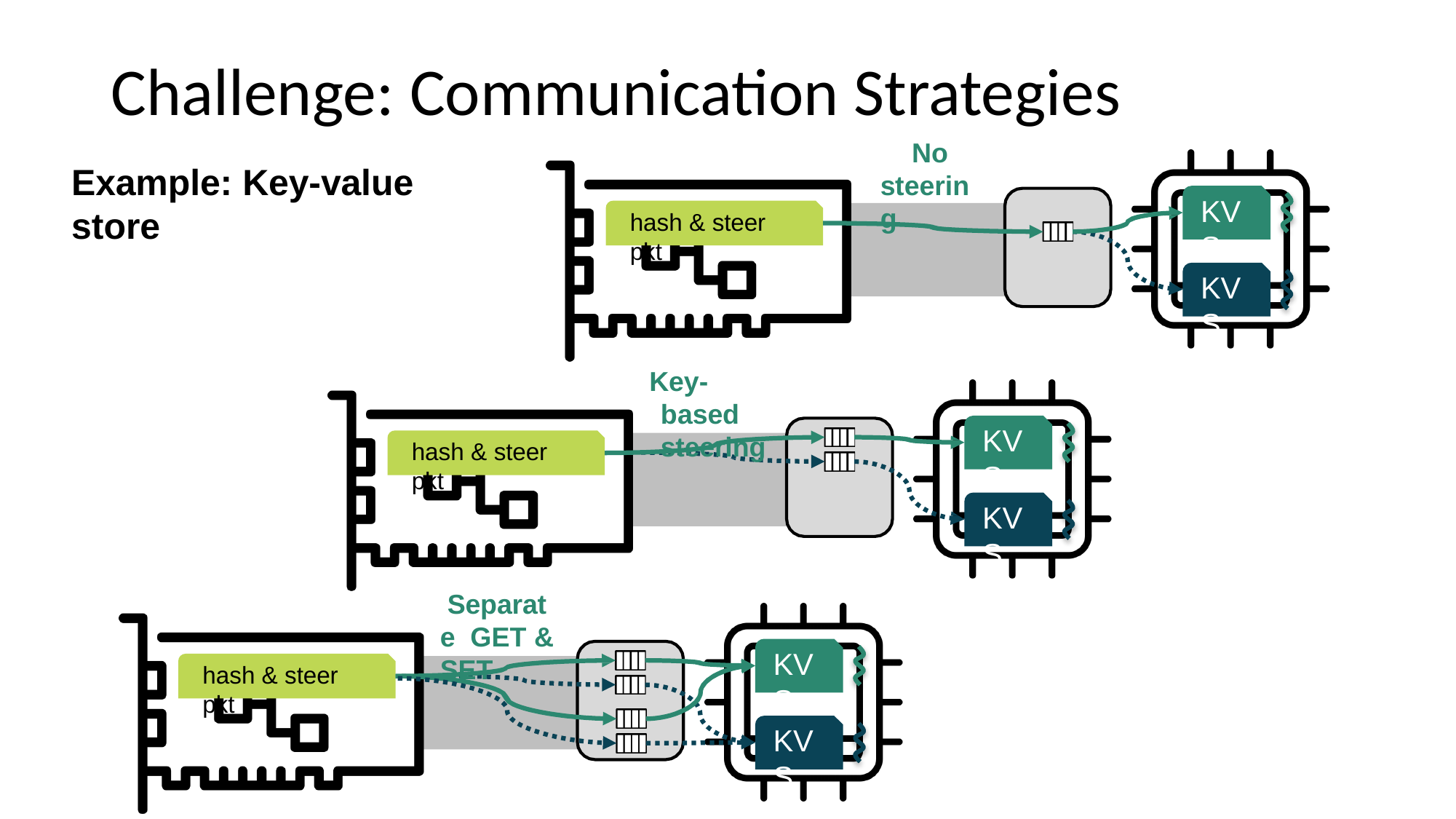

# Challenge: Communication Strategies

No  steering

Example: Key-value store

KVS

hash & steer pkt

KVS

Key-based  steering

KVS

hash & steer pkt

KVS

Separate  GET & SET

KVS

hash & steer pkt

KVS